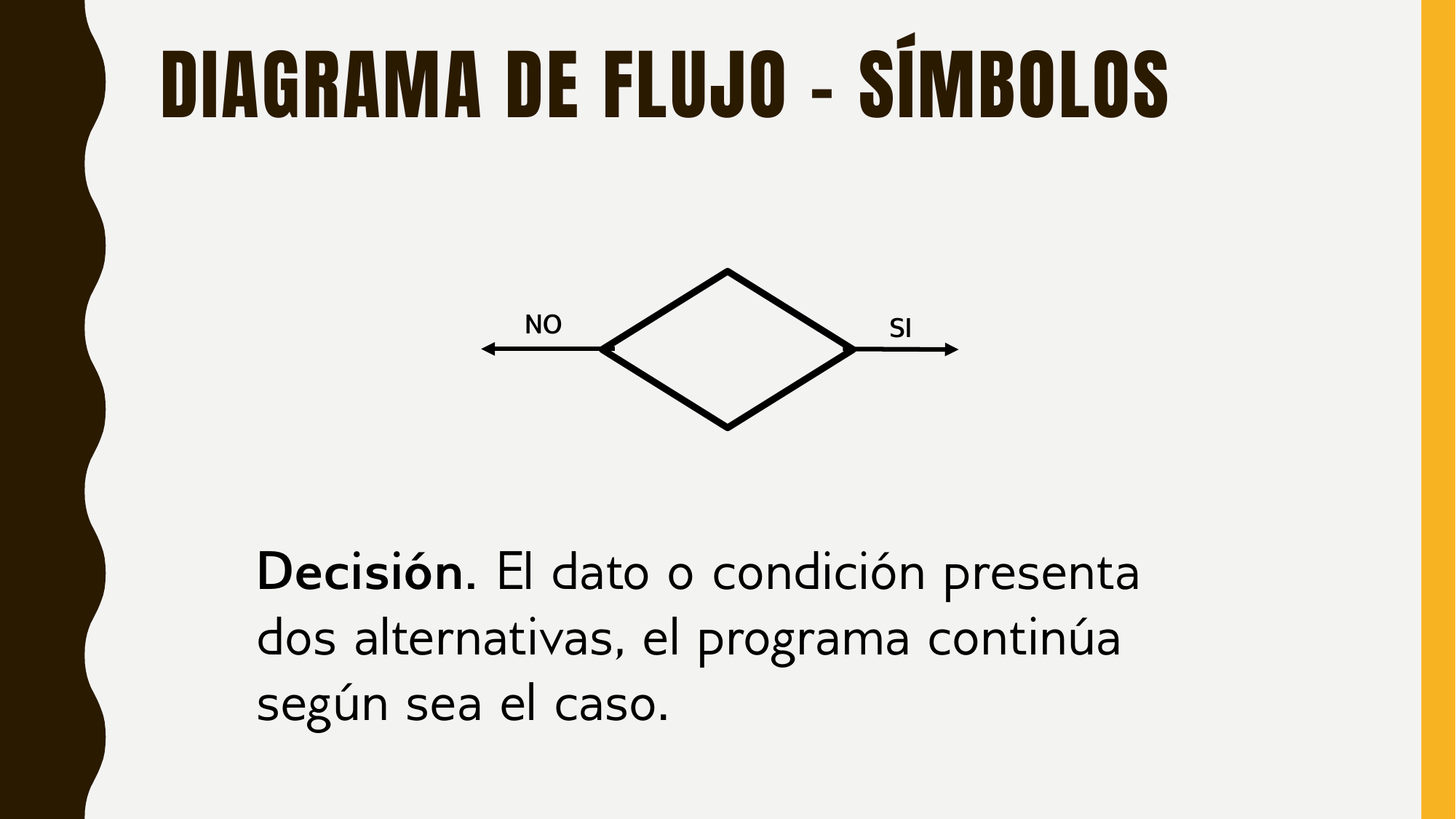

# Diagrama de flujo - símbolos

NO
SI
Decisión. El dato o condición presenta dos alternativas, el programa continúa según sea el caso.